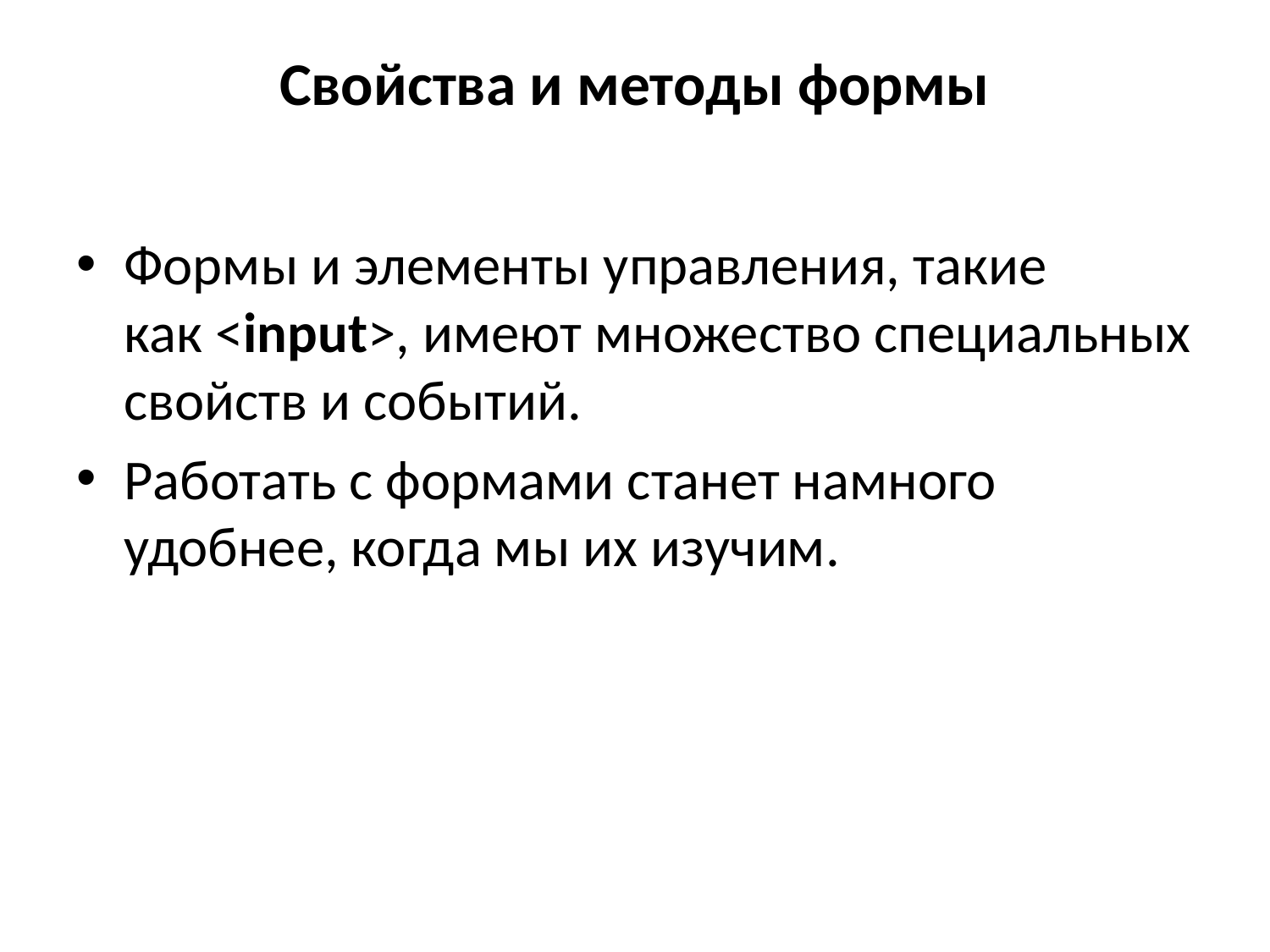

# Свойства и методы формы
Формы и элементы управления, такие как <input>, имеют множество специальных свойств и событий.
Работать с формами станет намного удобнее, когда мы их изучим.